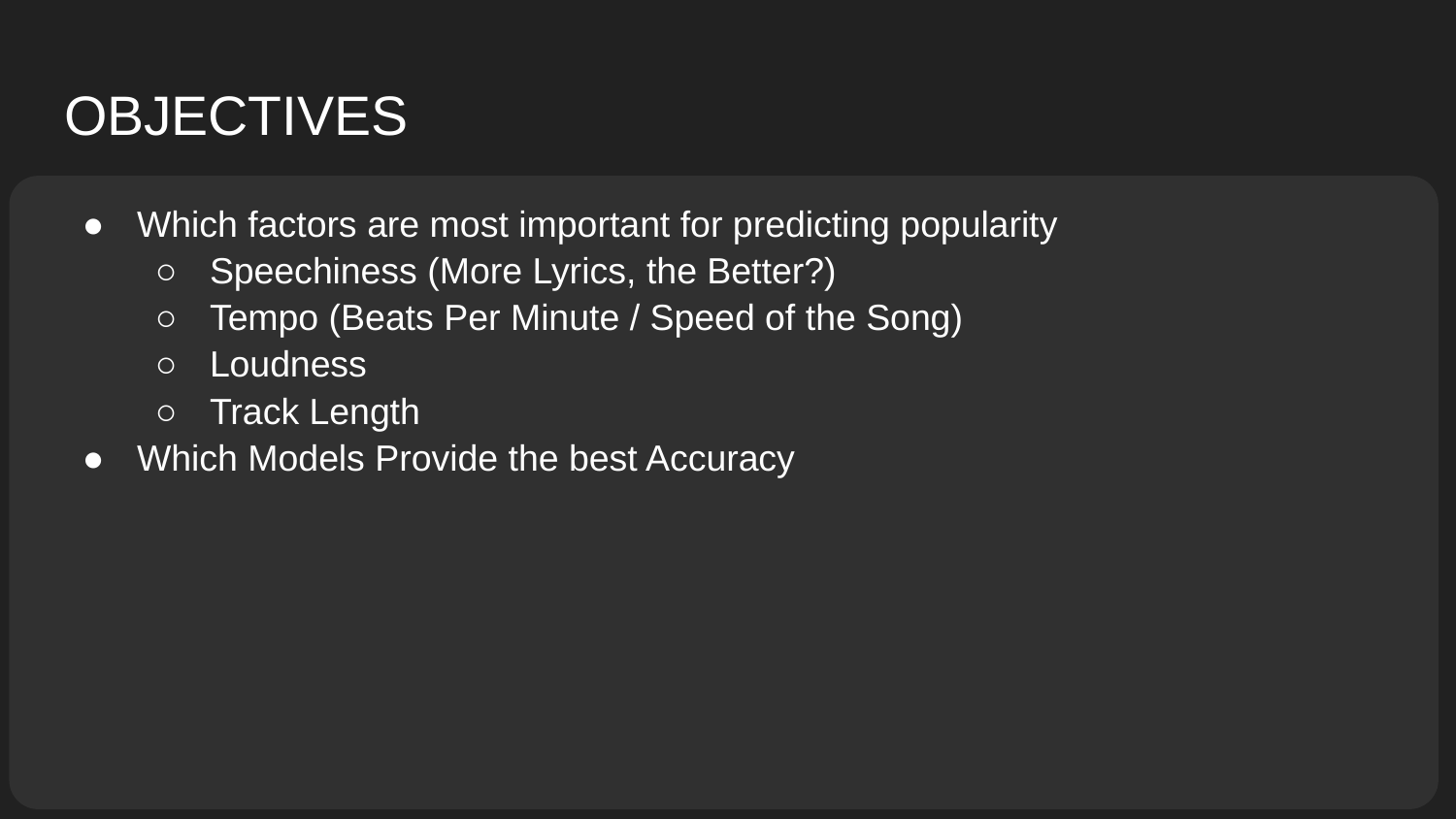

# OBJECTIVES

Which factors are most important for predicting popularity
Speechiness (More Lyrics, the Better?)
Tempo (Beats Per Minute / Speed of the Song)
Loudness
Track Length
Which Models Provide the best Accuracy